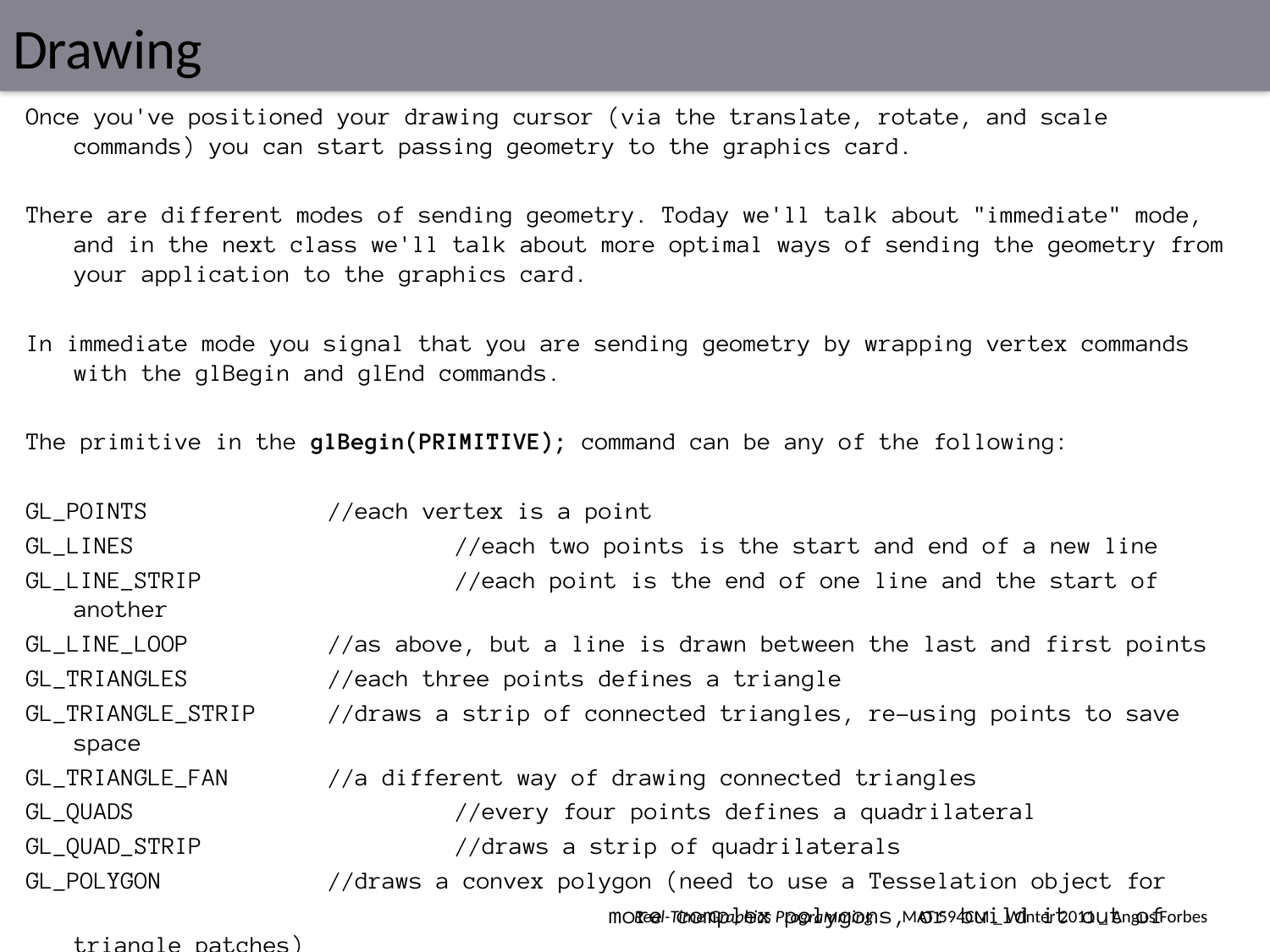

# Drawing
Once you've positioned your drawing cursor (via the translate, rotate, and scale commands) you can start passing geometry to the graphics card.

There are different modes of sending geometry. Today we'll talk about "immediate" mode, and in the next class we'll talk about more optimal ways of sending the geometry from your application to the graphics card.

In immediate mode you signal that you are sending geometry by wrapping vertex commands with the glBegin and glEnd commands.

The primitive in the glBegin(PRIMITIVE); command can be any of the following:

GL_POINTS 		//each vertex is a point
GL_LINES			//each two points is the start and end of a new line
GL_LINE_STRIP		//each point is the end of one line and the start of another
GL_LINE_LOOP		//as above, but a line is drawn between the last and first points
GL_TRIANGLES		//each three points defines a triangle
GL_TRIANGLE_STRIP	//draws a strip of connected triangles, re-using points to save space
GL_TRIANGLE_FAN	//a different way of drawing connected triangles
GL_QUADS			//every four points defines a quadrilateral
GL_QUAD_STRIP		//draws a strip of quadrilaterals
GL_POLYGON		//draws a convex polygon (need to use a Tesselation object for
					  more complex polygons, or build it out of triangle patches)